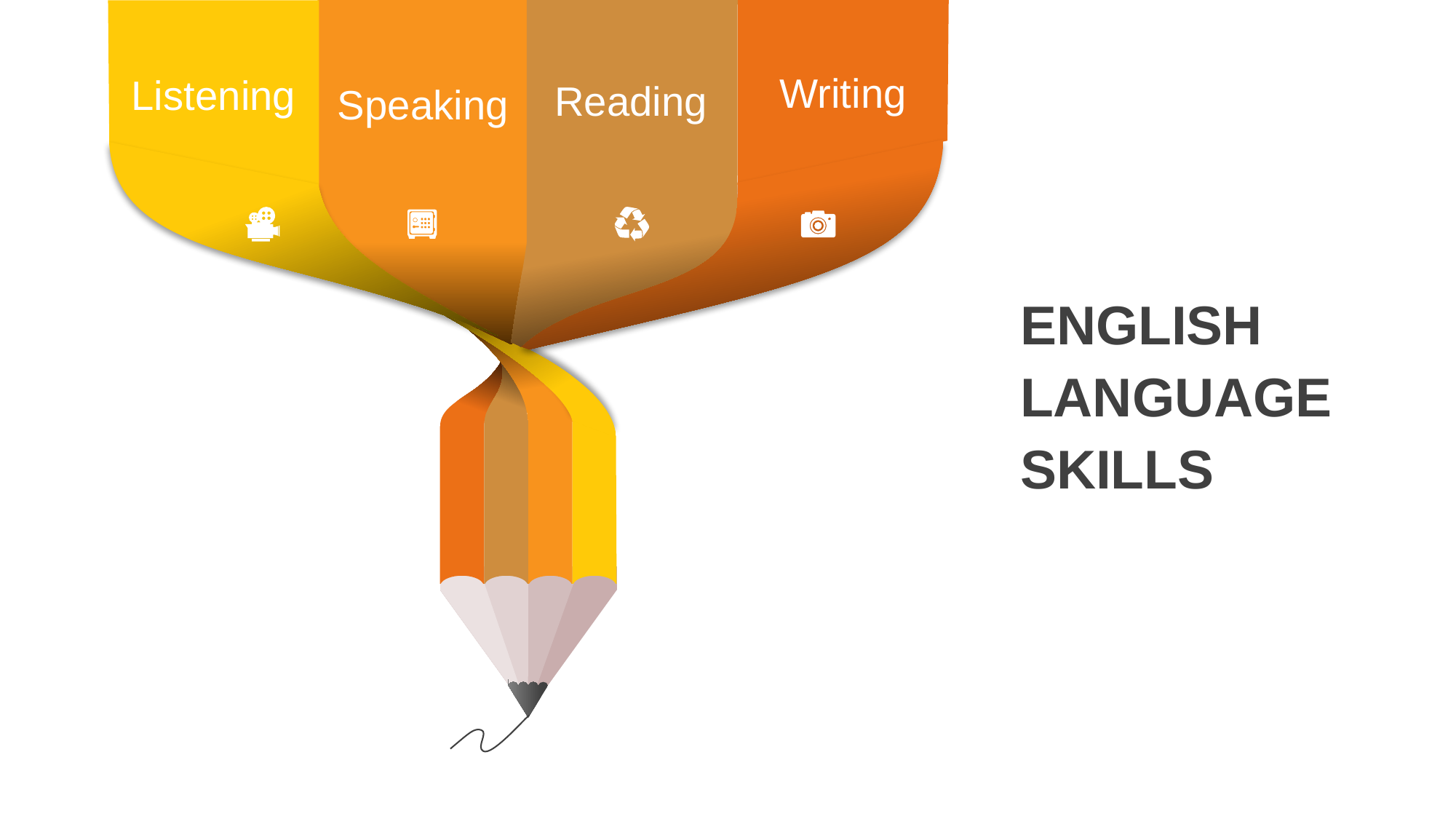

Writing

Listening

Reading
Speaking

ENGLISH LANGUAGE SKILLS